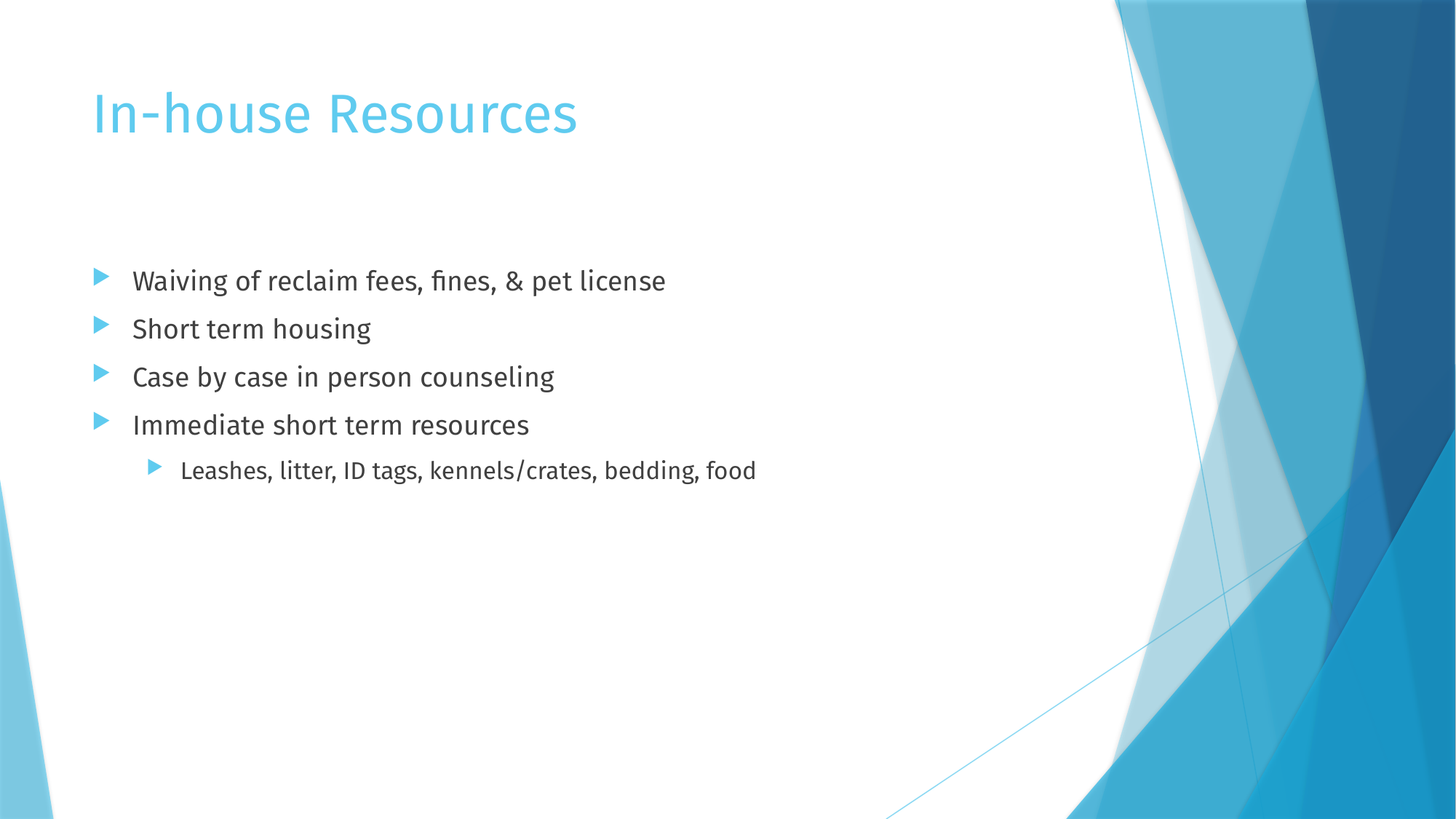

# In-house Resources
Waiving of reclaim fees, fines, & pet license
Short term housing
Case by case in person counseling
Immediate short term resources
Leashes, litter, ID tags, kennels/crates, bedding, food